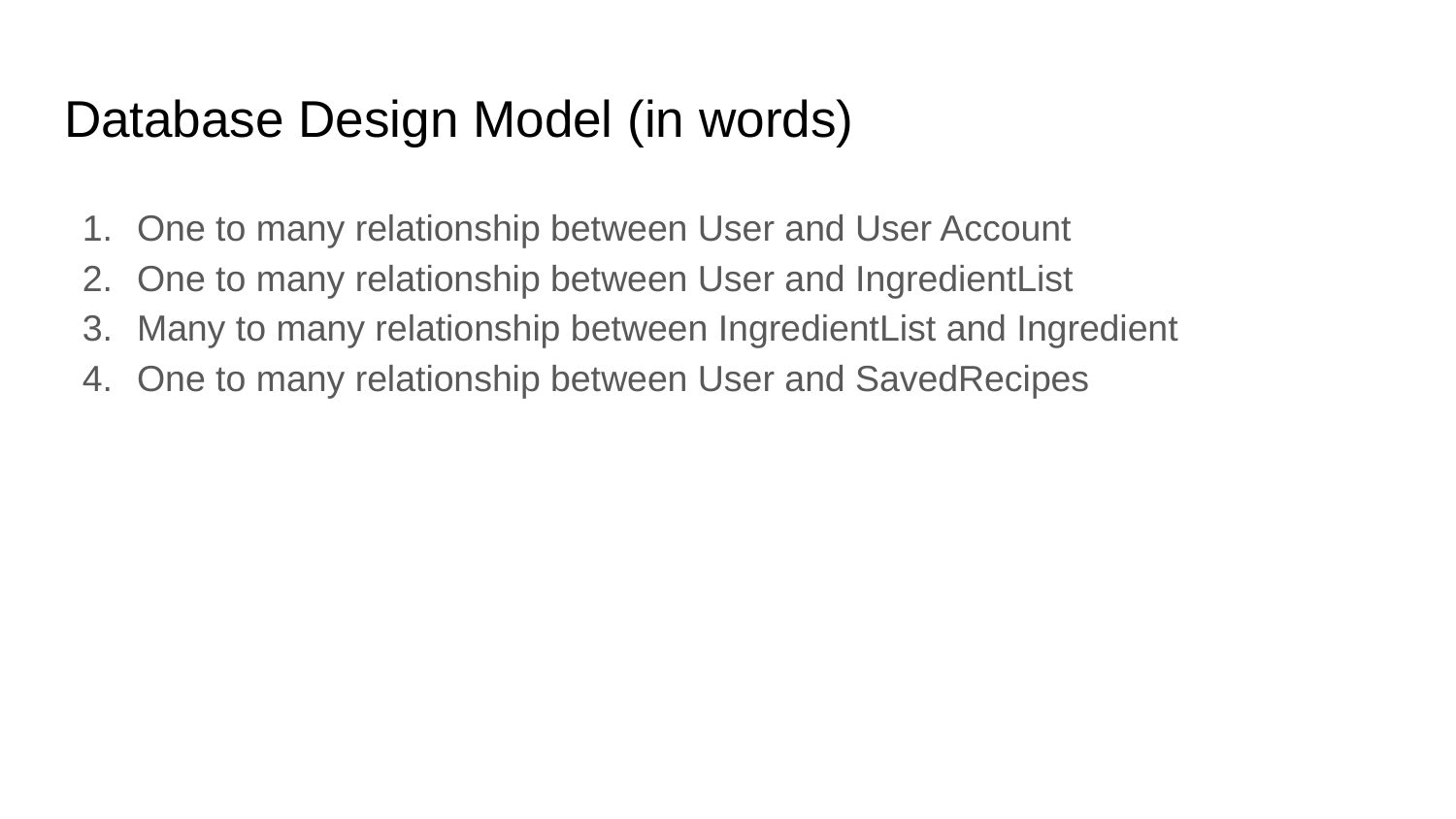

# Database Design Model (in words)
One to many relationship between User and User Account
One to many relationship between User and IngredientList
Many to many relationship between IngredientList and Ingredient
One to many relationship between User and SavedRecipes